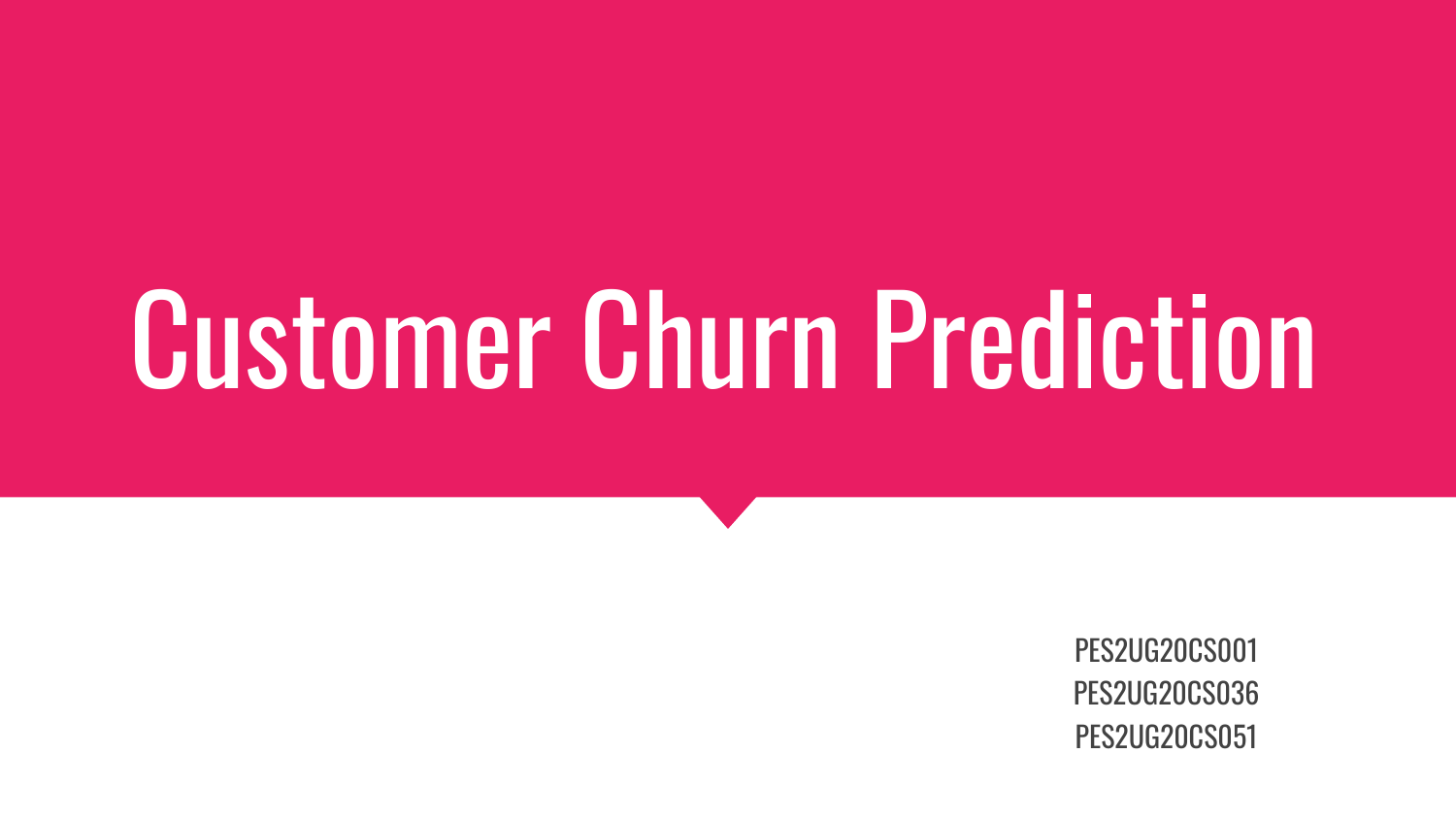

# Customer Churn Prediction
                                     PES2UG20CS001
                                     PES2UG20CS036
                                     PES2UG20CS051